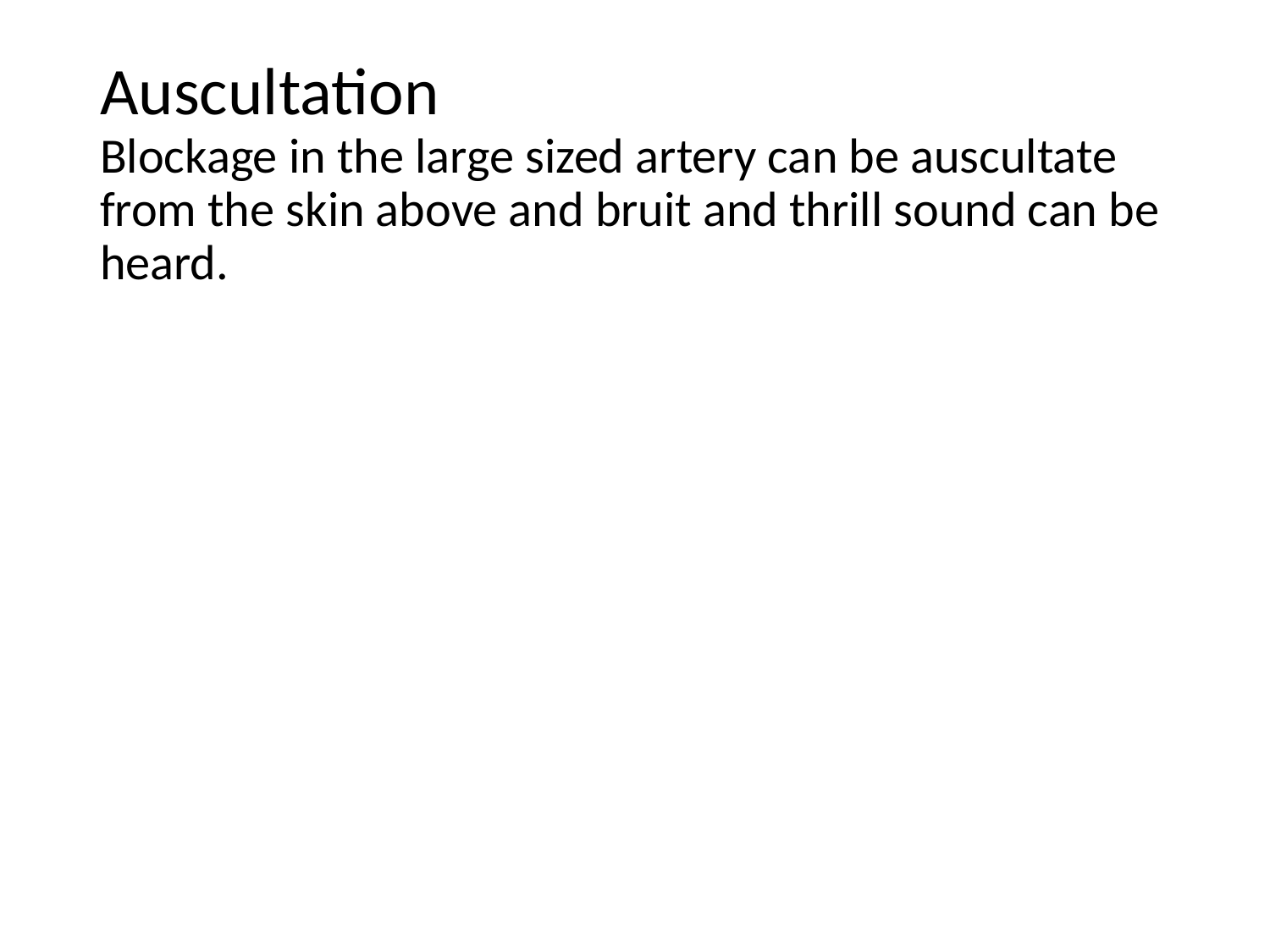

# Auscultation
Blockage in the large sized artery can be auscultate from the skin above and bruit and thrill sound can be heard.